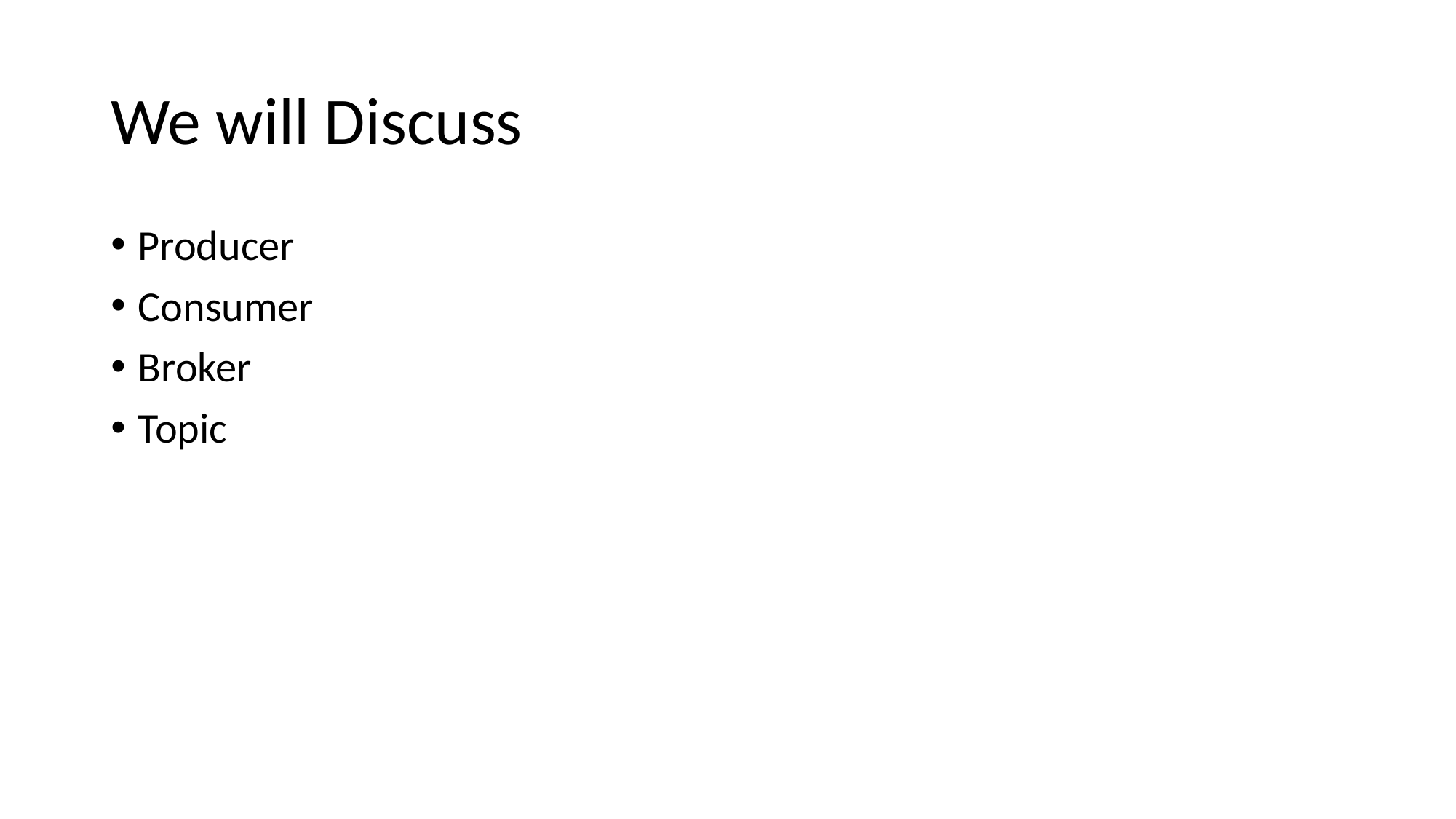

# We will Discuss
Producer
Consumer
Broker
Topic